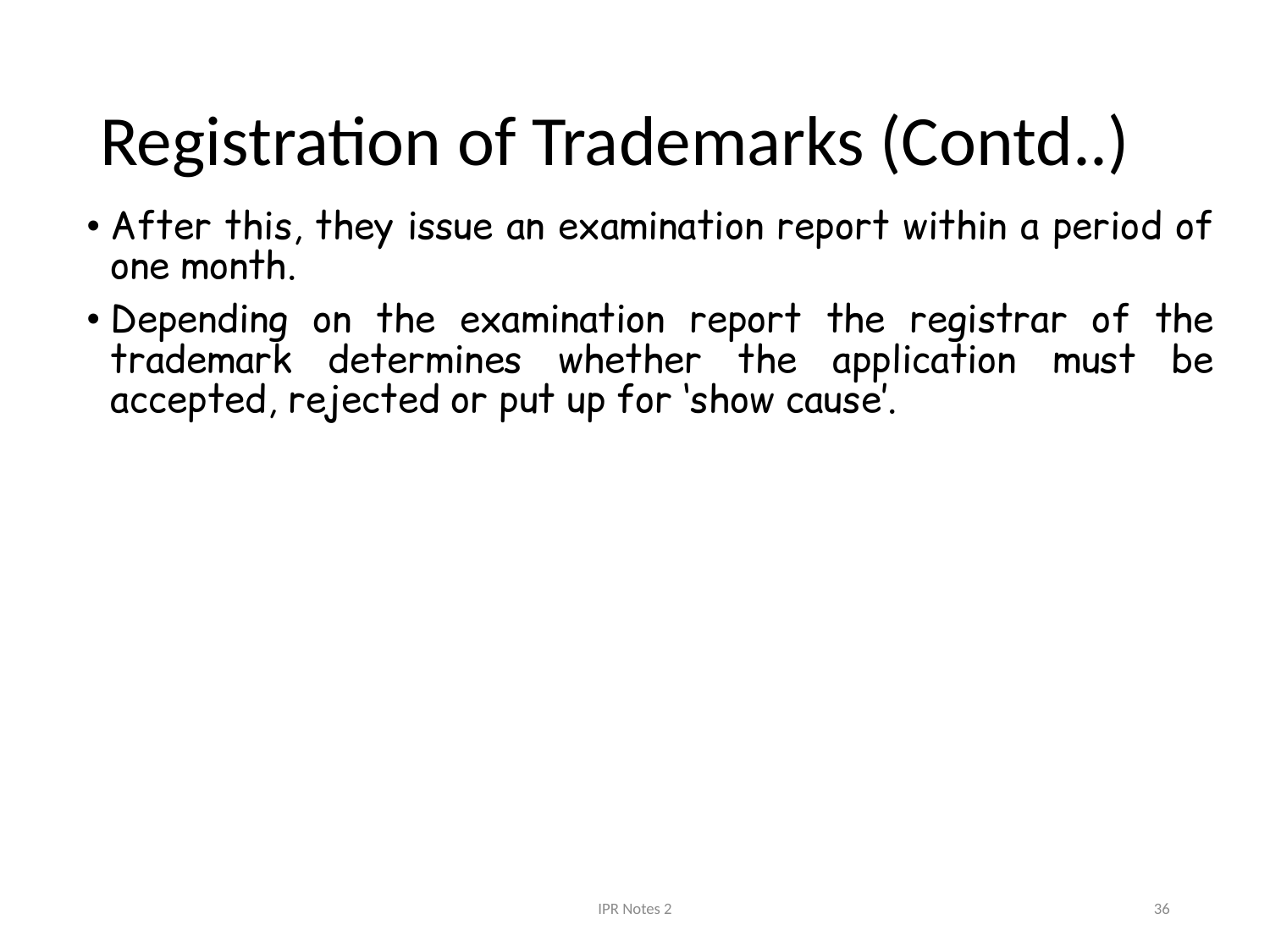

# Registration of Trademarks (Contd..)
After this, they issue an examination report within a period of one month.
Depending on the examination report the registrar of the trademark determines whether the application must be accepted, rejected or put up for ‘show cause’.
IPR Notes 2
36